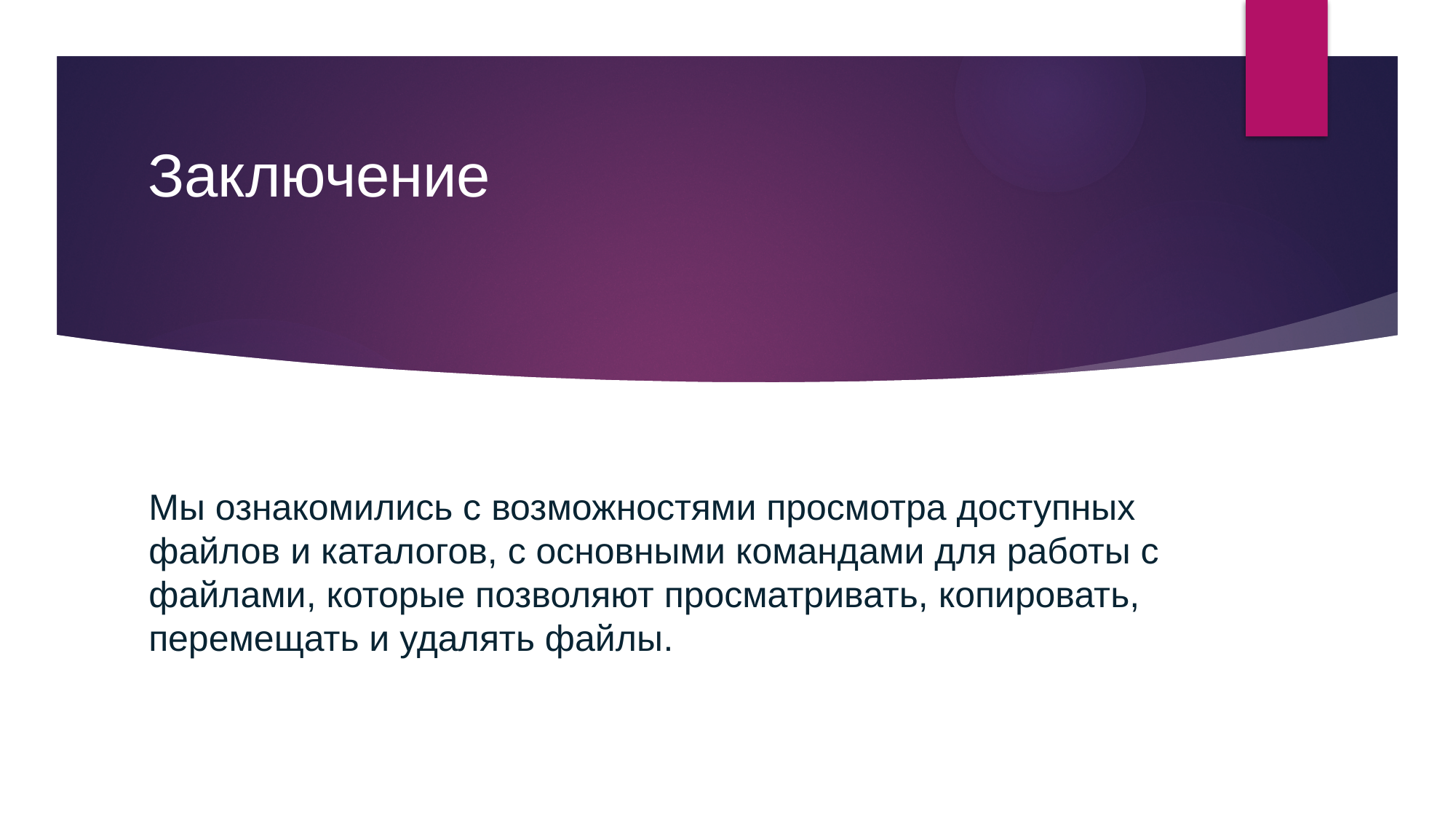

# Заключение
Мы ознакомились с возможностями просмотра доступных файлов и каталогов, с основными командами для работы с файлами, которые позволяют просматривать, копировать, перемещать и удалять файлы.